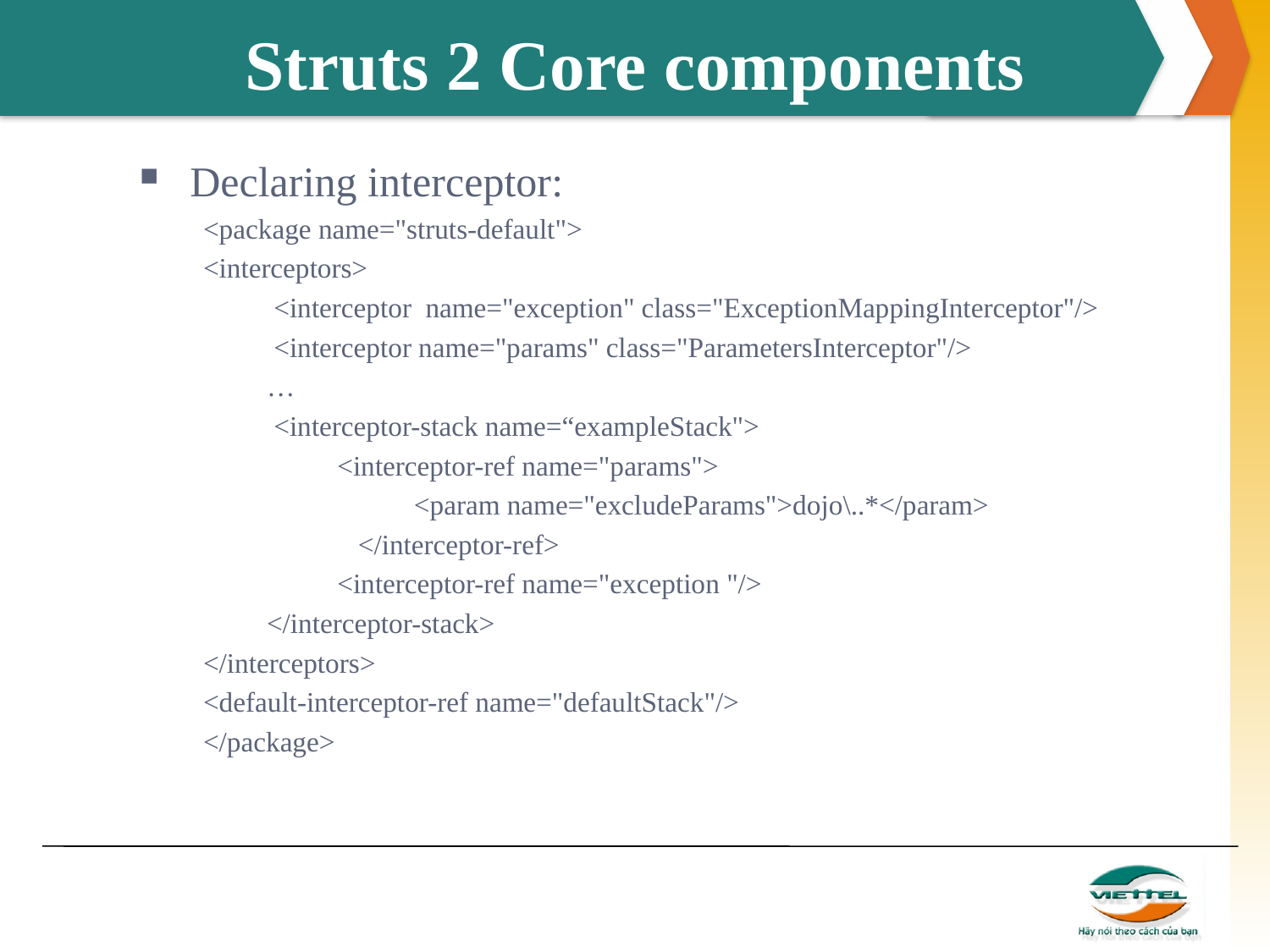

# Struts 2 Core components
 Declaring interceptor:
<package name="struts-default">
<interceptors>
 <interceptor  name="exception" class="ExceptionMappingInterceptor"/>
 <interceptor name="params" class="ParametersInterceptor"/>
…
 <interceptor-stack name=“exampleStack">
 <interceptor-ref name="params">
            <param name="excludeParams">dojo\..*</param>
    </interceptor-ref>
 <interceptor-ref name="exception "/>
</interceptor-stack>
</interceptors>
<default-interceptor-ref name="defaultStack"/>
</package>